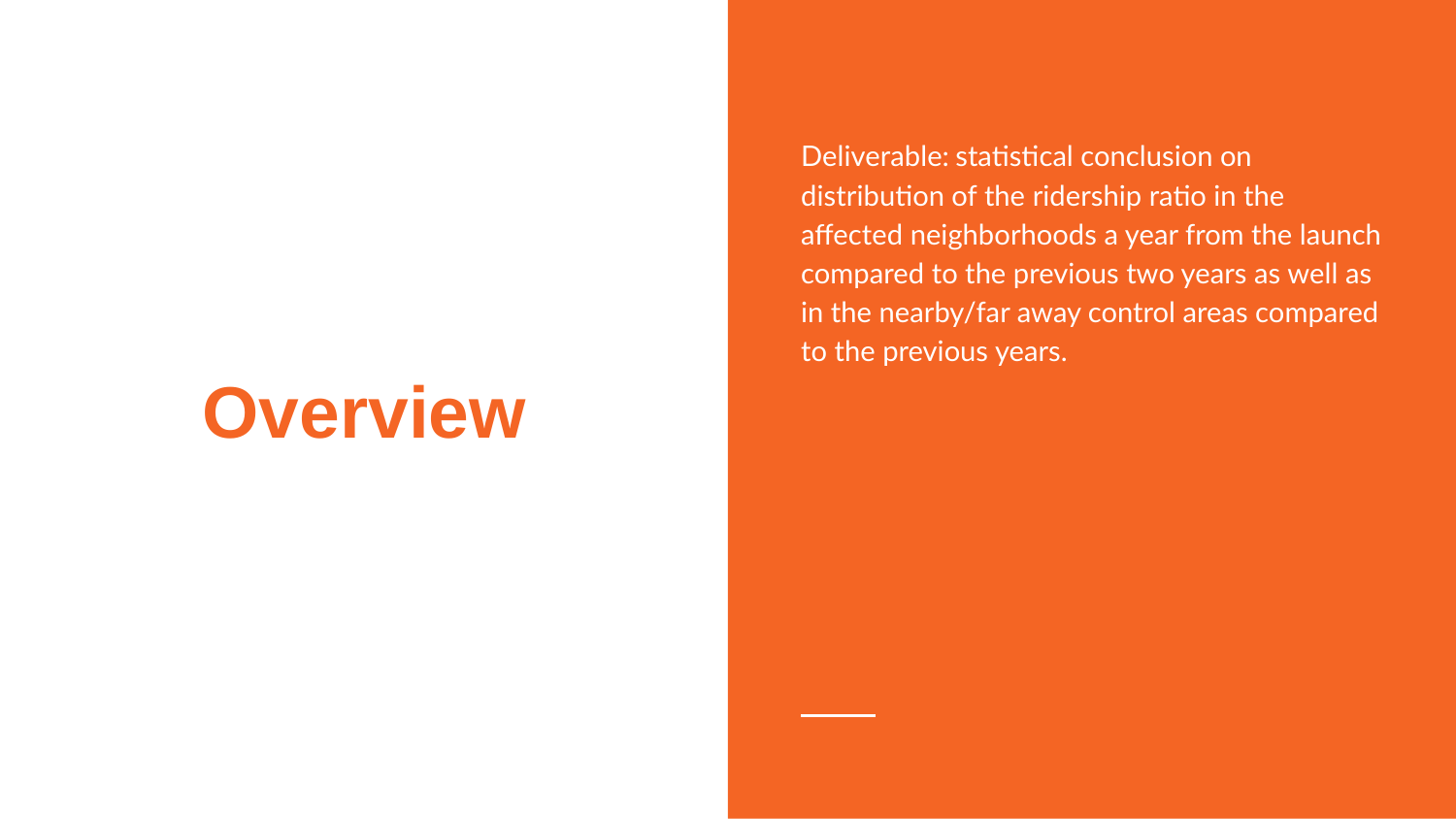

Deliverable: statistical conclusion on distribution of the ridership ratio in the affected neighborhoods a year from the launch compared to the previous two years as well as in the nearby/far away control areas compared to the previous years.

# Overview